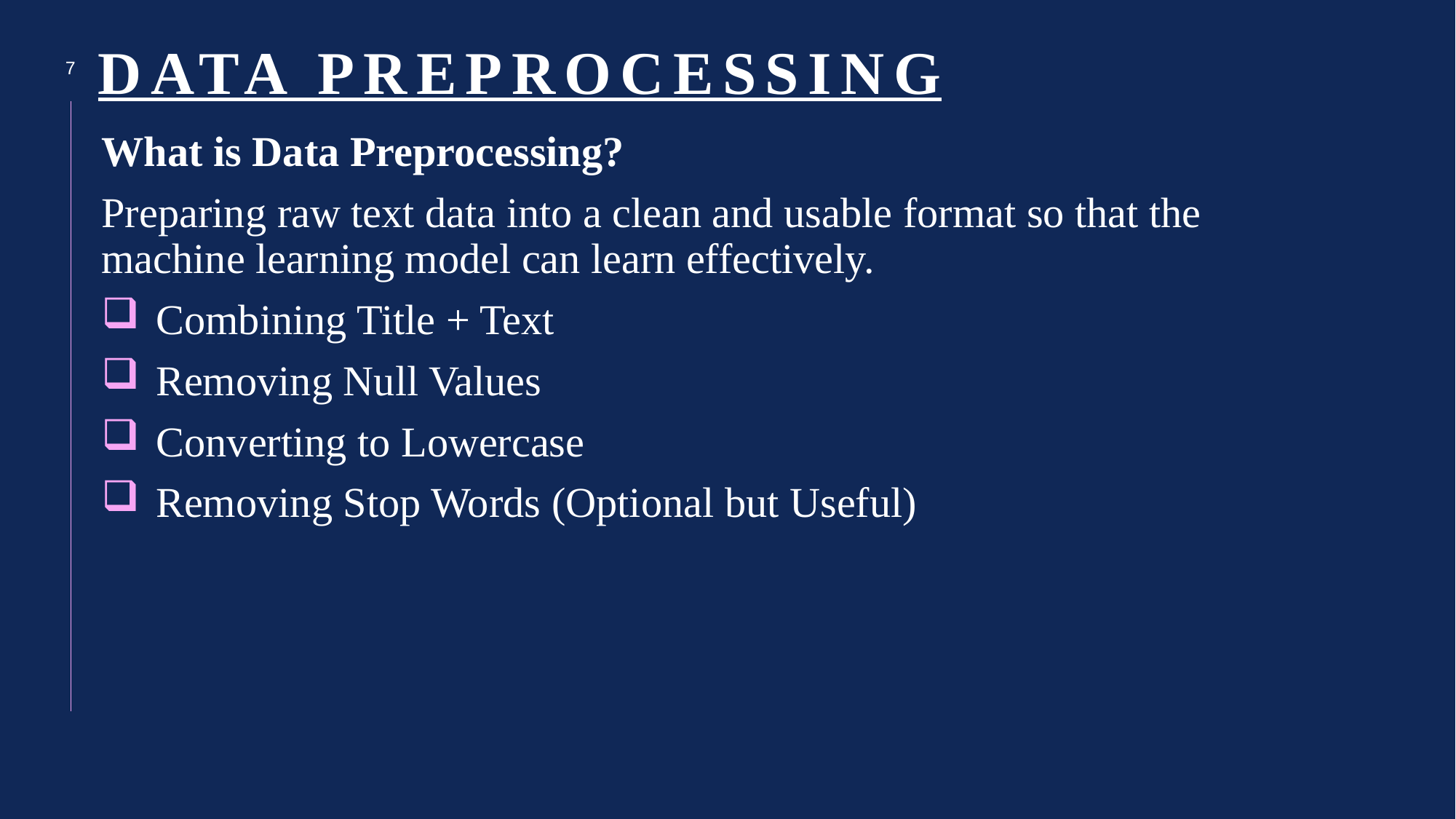

# Data Preprocessing
7
What is Data Preprocessing?
Preparing raw text data into a clean and usable format so that the machine learning model can learn effectively.
Combining Title + Text
Removing Null Values
Converting to Lowercase
Removing Stop Words (Optional but Useful)